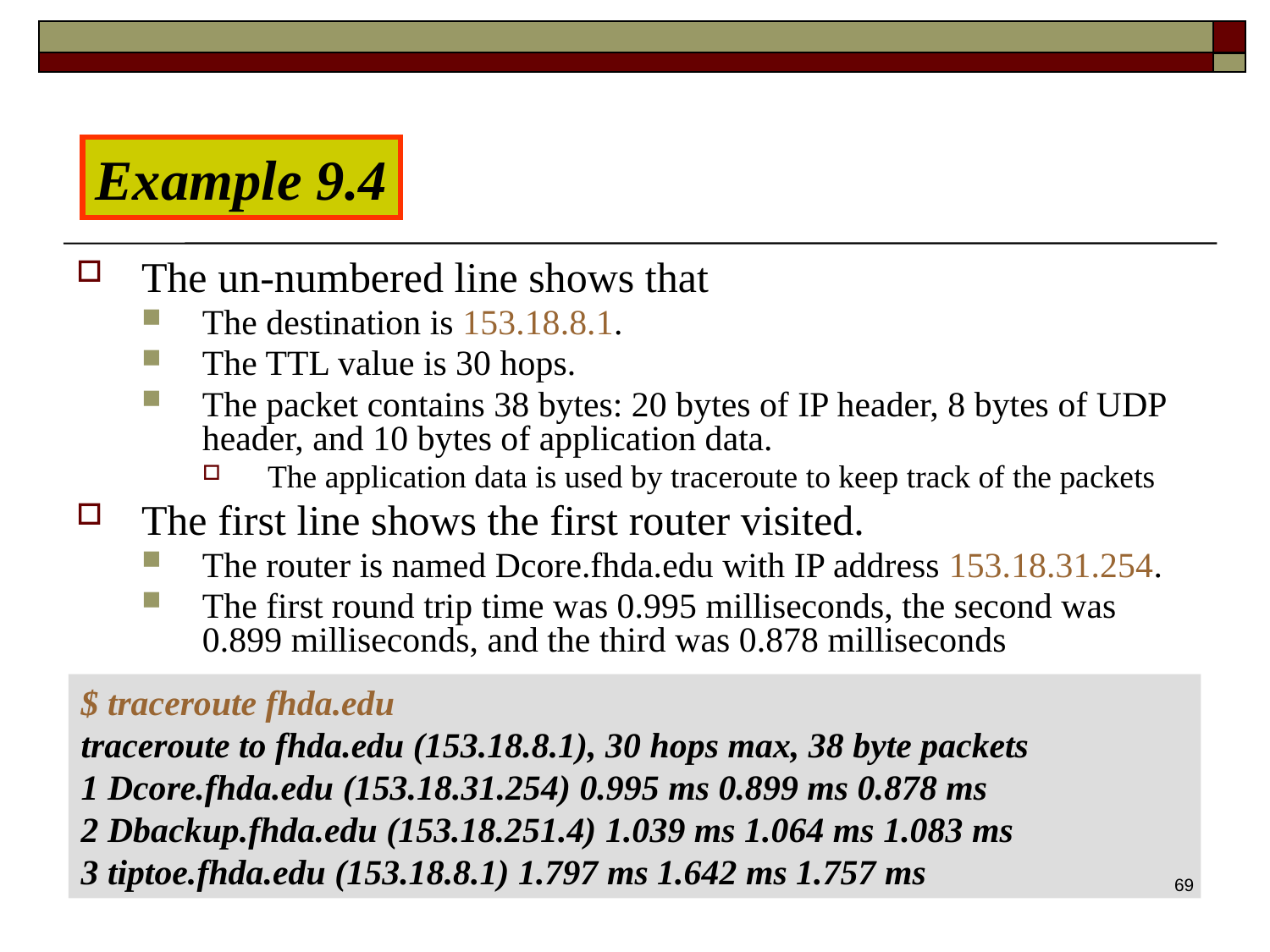

Example 9.4
The un-numbered line shows that
The destination is 153.18.8.1.
The TTL value is 30 hops.
The packet contains 38 bytes: 20 bytes of IP header, 8 bytes of UDP header, and 10 bytes of application data.
The application data is used by traceroute to keep track of the packets
The first line shows the first router visited.
The router is named Dcore.fhda.edu with IP address 153.18.31.254.
The first round trip time was 0.995 milliseconds, the second was 0.899 milliseconds, and the third was 0.878 milliseconds
$ traceroute fhda.edu
traceroute to fhda.edu (153.18.8.1), 30 hops max, 38 byte packets
1 Dcore.fhda.edu (153.18.31.254) 0.995 ms 0.899 ms 0.878 ms
2 Dbackup.fhda.edu (153.18.251.4) 1.039 ms 1.064 ms 1.083 ms
3 tiptoe.fhda.edu (153.18.8.1) 1.797 ms 1.642 ms 1.757 ms
69